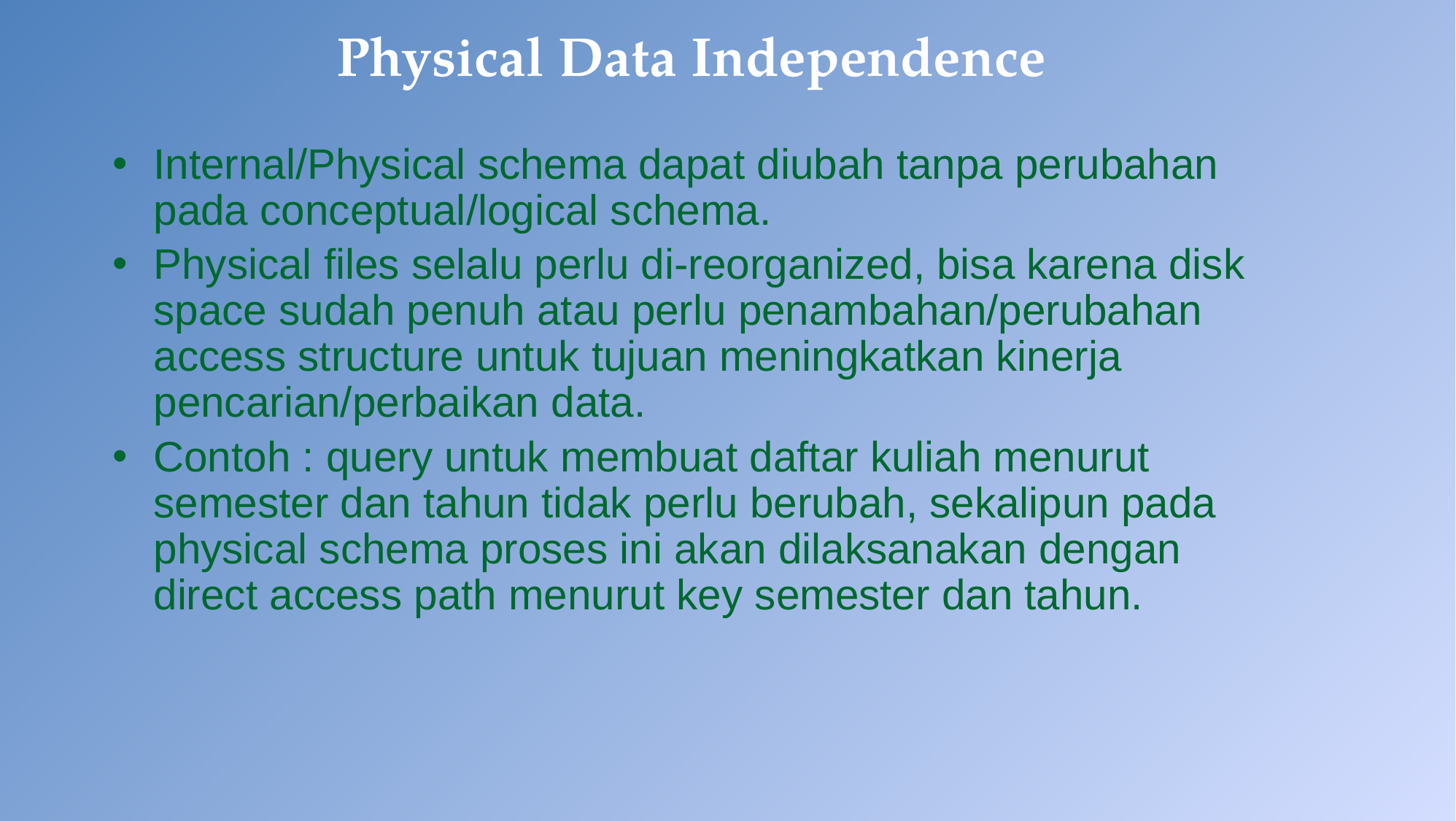

# Physical Data Independence
Internal/Physical schema dapat diubah tanpa perubahan pada conceptual/logical schema.
Physical files selalu perlu di-reorganized, bisa karena disk space sudah penuh atau perlu penambahan/perubahan access structure untuk tujuan meningkatkan kinerja pencarian/perbaikan data.
Contoh : query untuk membuat daftar kuliah menurut semester dan tahun tidak perlu berubah, sekalipun pada physical schema proses ini akan dilaksanakan dengan direct access path menurut key semester dan tahun.